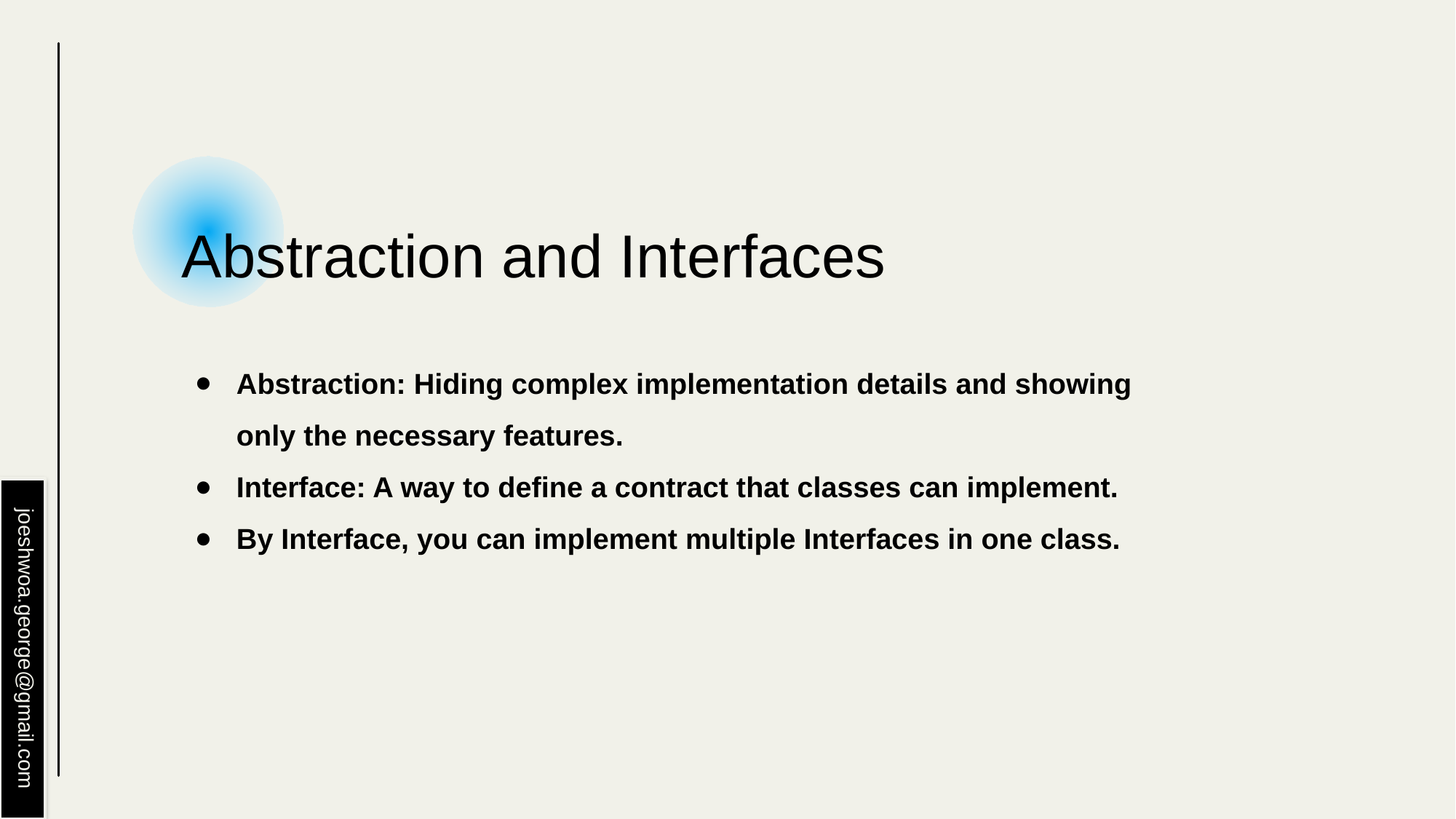

# Abstraction and Interfaces
Abstraction: Hiding complex implementation details and showing only the necessary features.
Interface: A way to define a contract that classes can implement.
By Interface, you can implement multiple Interfaces in one class.

joeshwoa.george@gmail.com